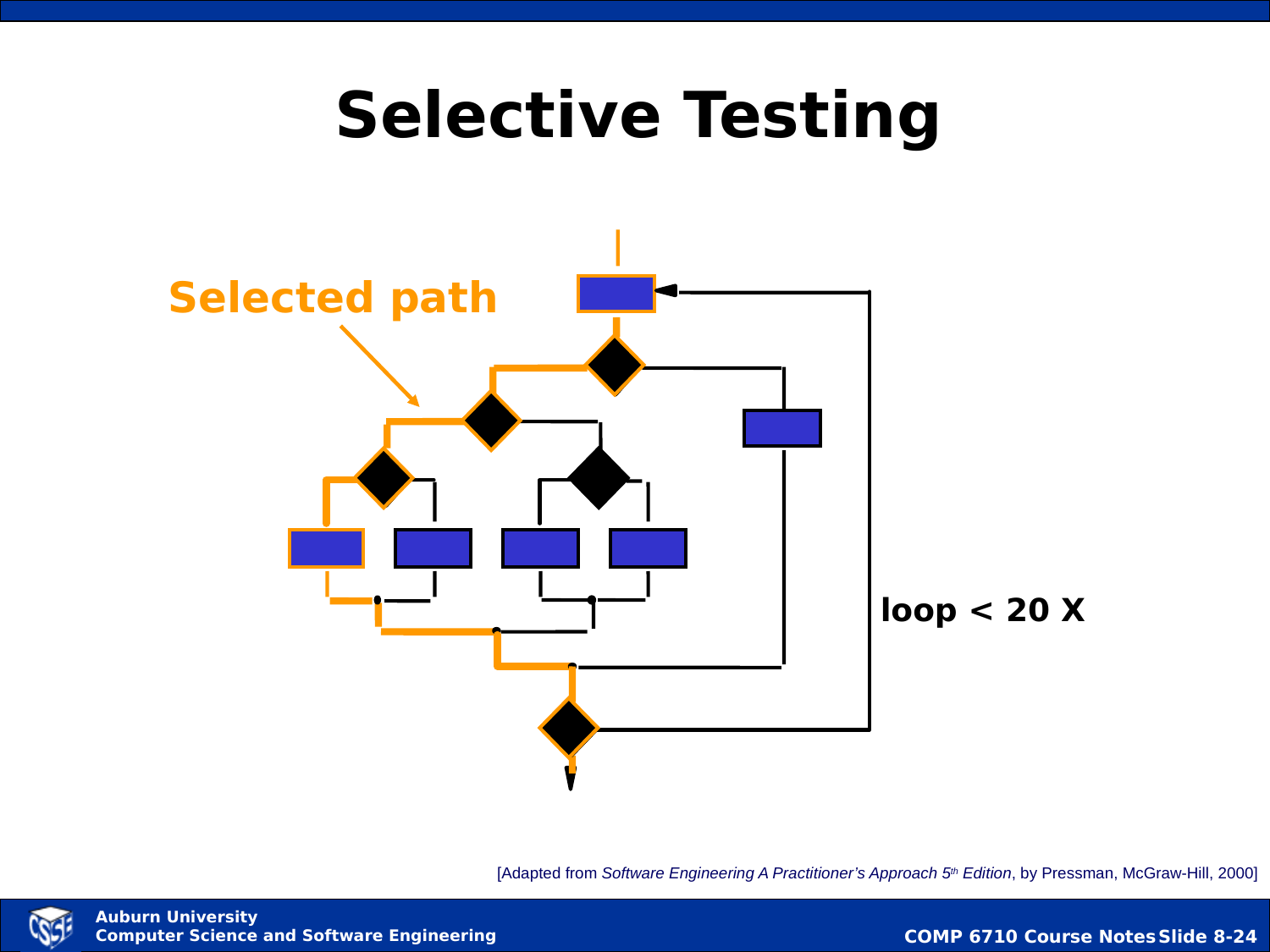

# Selective Testing

Selected path

loop < 20 X

[Adapted from Software Engineering A Practitioner’s Approach 5th Edition, by Pressman, McGraw-Hill, 2000]